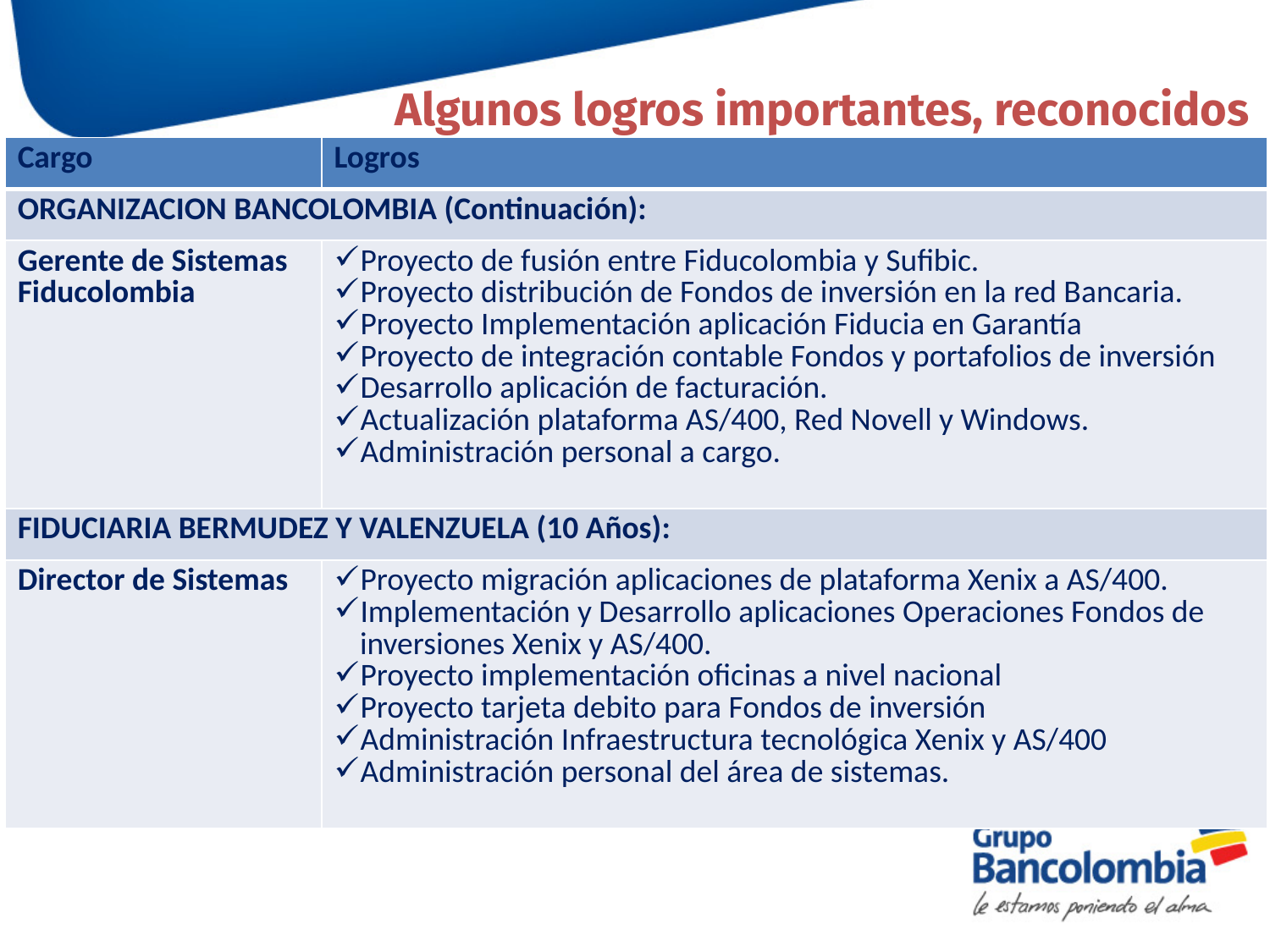

Algunos logros importantes, reconocidos
| Cargo | Logros |
| --- | --- |
| ORGANIZACION BANCOLOMBIA (Continuación): |  |
| Gerente de Sistemas Fiducolombia | Proyecto de fusión entre Fiducolombia y Sufibic. Proyecto distribución de Fondos de inversión en la red Bancaria. Proyecto Implementación aplicación Fiducia en Garantía Proyecto de integración contable Fondos y portafolios de inversión Desarrollo aplicación de facturación. Actualización plataforma AS/400, Red Novell y Windows. Administración personal a cargo. |
| FIDUCIARIA BERMUDEZ Y VALENZUELA (10 Años): |  |
| Director de Sistemas | Proyecto migración aplicaciones de plataforma Xenix a AS/400. Implementación y Desarrollo aplicaciones Operaciones Fondos de inversiones Xenix y AS/400. Proyecto implementación oficinas a nivel nacional Proyecto tarjeta debito para Fondos de inversión Administración Infraestructura tecnológica Xenix y AS/400 Administración personal del área de sistemas. |